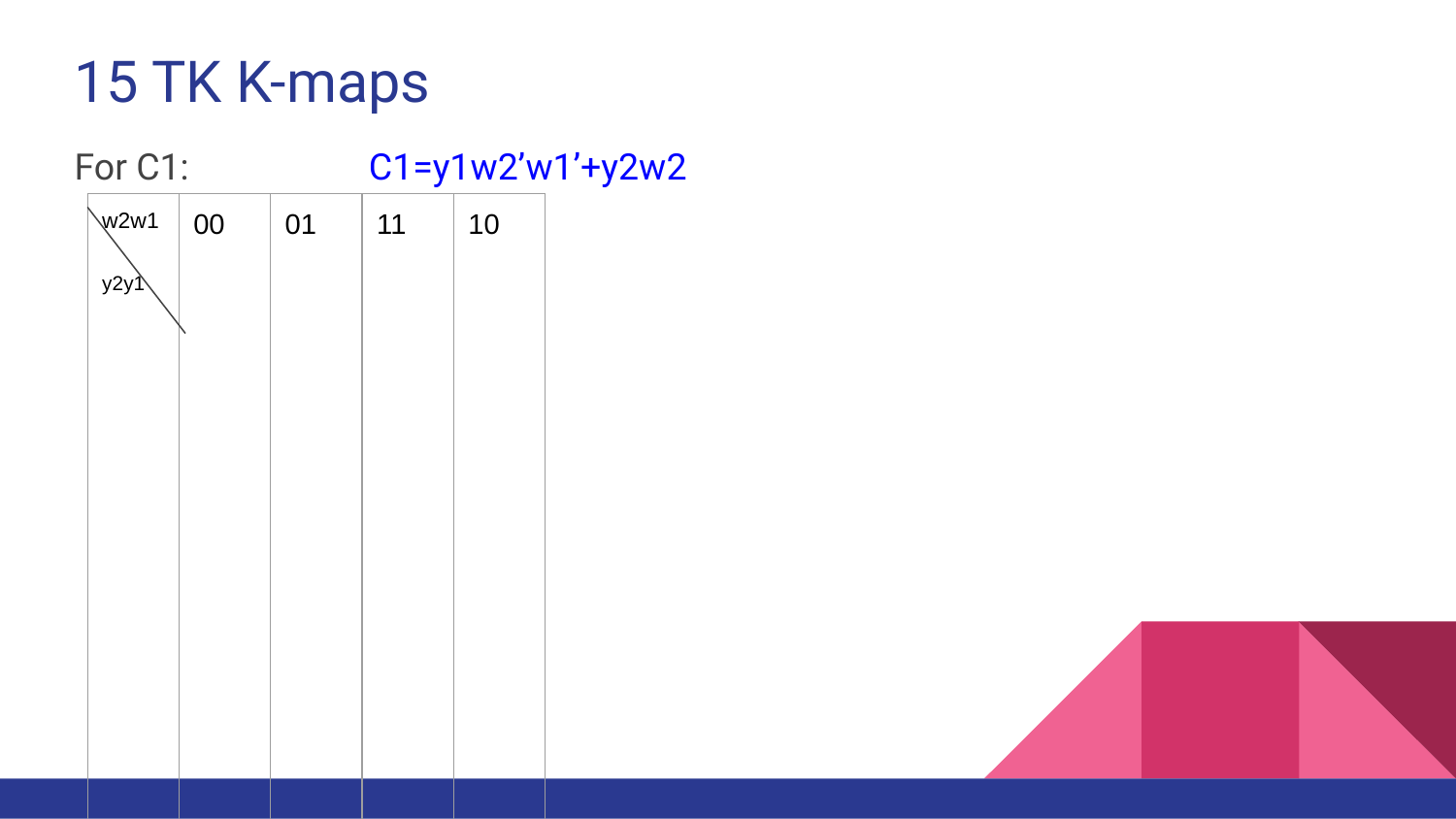

# 15 TK K-maps
For C1:                    C1=y1w2’w1’+y2w2

| w2w1 y2y1 | 00 | 01 | 11 | 10 |
| --- | --- | --- | --- | --- |
| 00 | 0 | 0 | x | 0 |
| 01 | 1 | 0 | x | 0 |
| 11 | x | x | x | x |
| 10 | 0 | 0 | x | 1 |